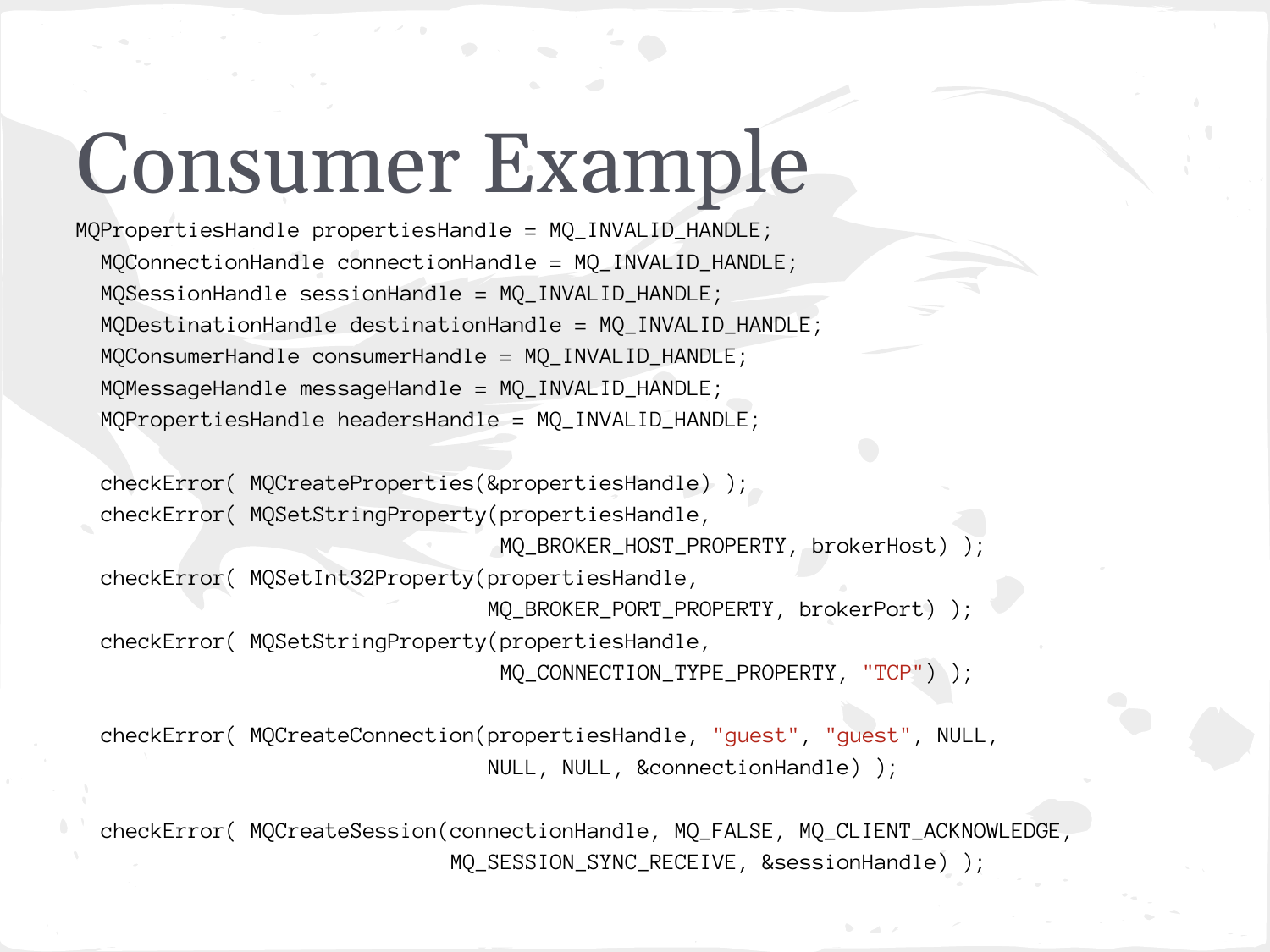

# Consumer Example
MQPropertiesHandle propertiesHandle = MQ_INVALID_HANDLE;
  MQConnectionHandle connectionHandle = MQ_INVALID_HANDLE;
  MQSessionHandle sessionHandle = MQ_INVALID_HANDLE;
  MQDestinationHandle destinationHandle = MQ_INVALID_HANDLE;
  MQConsumerHandle consumerHandle = MQ_INVALID_HANDLE;
  MQMessageHandle messageHandle = MQ_INVALID_HANDLE;
  MQPropertiesHandle headersHandle = MQ_INVALID_HANDLE;

  checkError( MQCreateProperties(&propertiesHandle) );
  checkError( MQSetStringProperty(propertiesHandle,
                                  MQ_BROKER_HOST_PROPERTY, brokerHost) );
  checkError( MQSetInt32Property(propertiesHandle,
                                 MQ_BROKER_PORT_PROPERTY, brokerPort) );
  checkError( MQSetStringProperty(propertiesHandle,
                                  MQ_CONNECTION_TYPE_PROPERTY, "TCP") );

  checkError( MQCreateConnection(propertiesHandle, "guest", "guest", NULL,
                                 NULL, NULL, &connectionHandle) );

  checkError( MQCreateSession(connectionHandle, MQ_FALSE, MQ_CLIENT_ACKNOWLEDGE,
                              MQ_SESSION_SYNC_RECEIVE, &sessionHandle) );